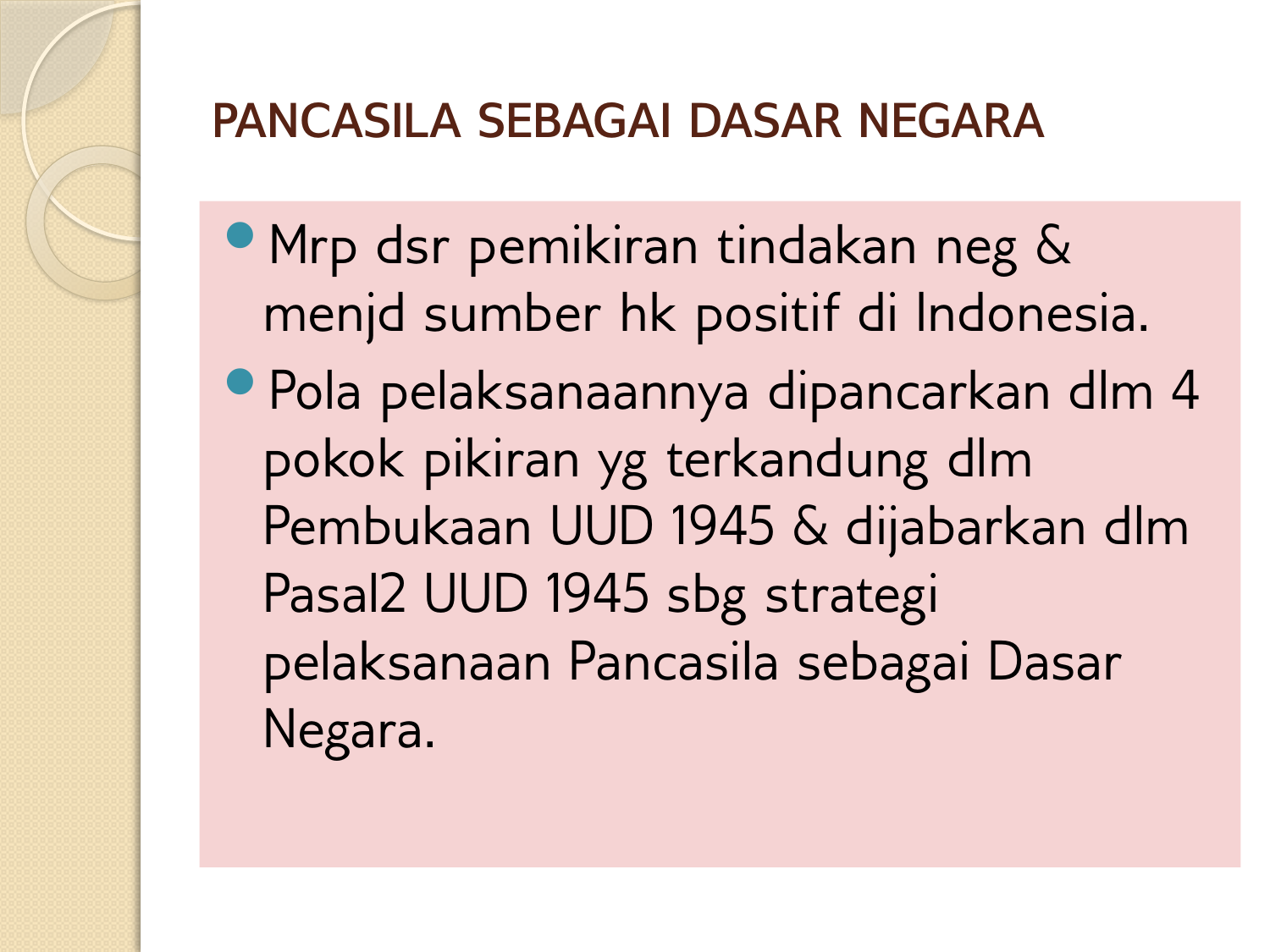

# PANCASILA SEBAGAI DASAR NEGARA
Mrp dsr pemikiran tindakan neg & menjd sumber hk positif di Indonesia.
Pola pelaksanaannya dipancarkan dlm 4 pokok pikiran yg terkandung dlm Pembukaan UUD 1945 & dijabarkan dlm Pasal2 UUD 1945 sbg strategi pelaksanaan Pancasila sebagai Dasar Negara.